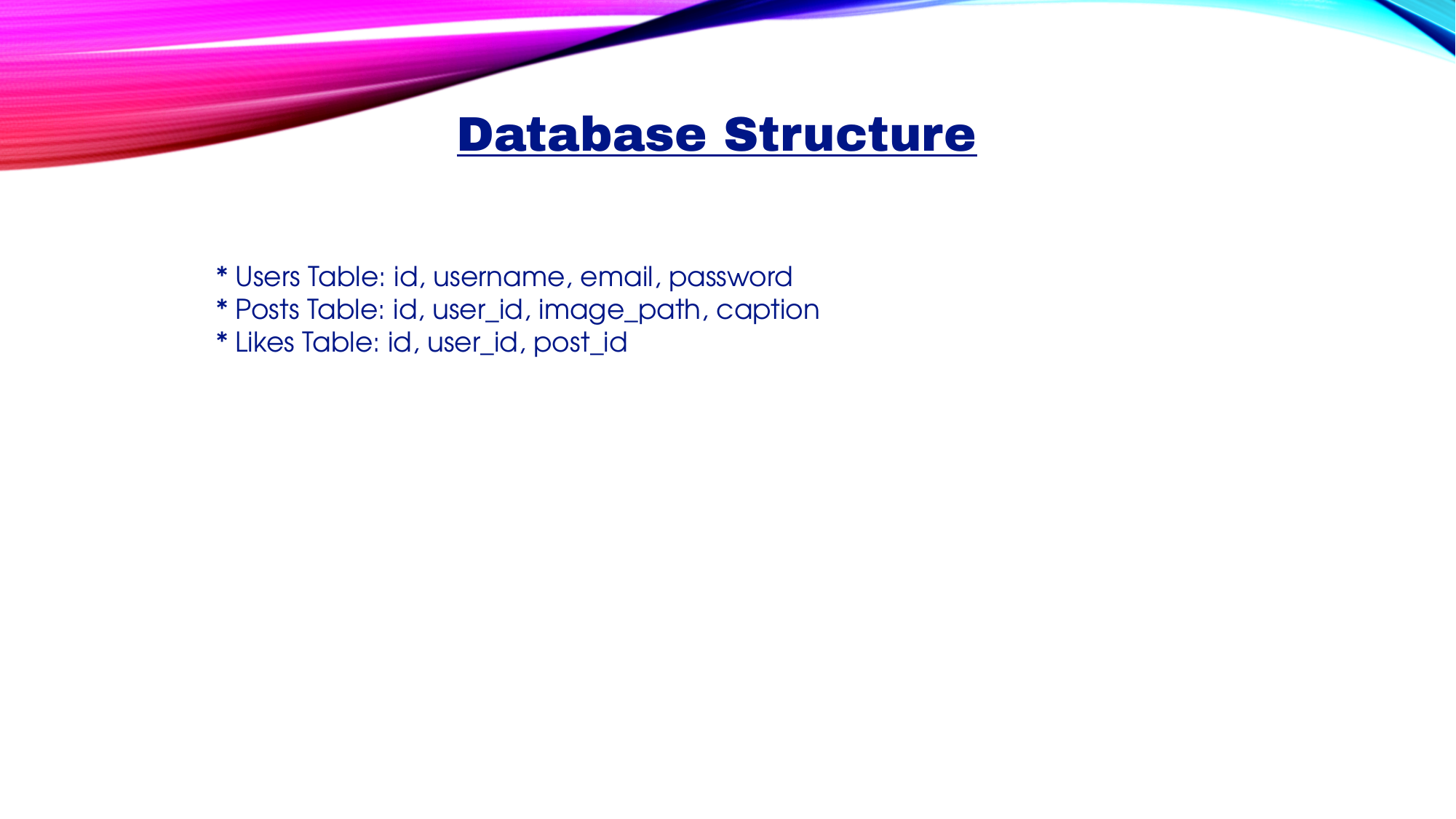

Database Structure
* Users Table: id, username, email, password
* Posts Table: id, user_id, image_path, caption
* Likes Table: id, user_id, post_id